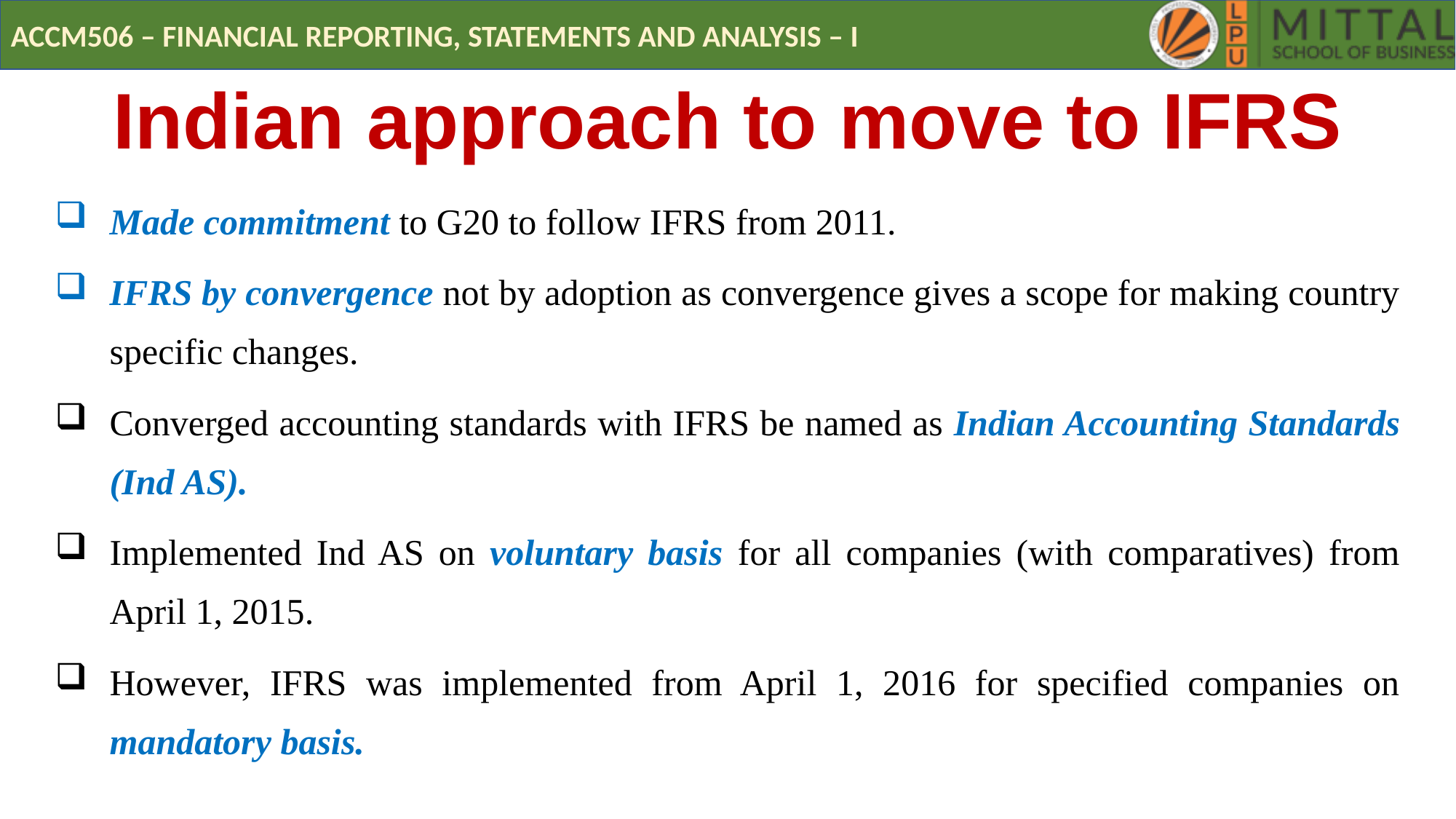

# Indian approach to move to IFRS
Made commitment to G20 to follow IFRS from 2011.
IFRS by convergence not by adoption as convergence gives a scope for making country specific changes.
Converged accounting standards with IFRS be named as Indian Accounting Standards (Ind AS).
Implemented Ind AS on voluntary basis for all companies (with comparatives) from April 1, 2015.
However, IFRS was implemented from April 1, 2016 for specified companies on mandatory basis.